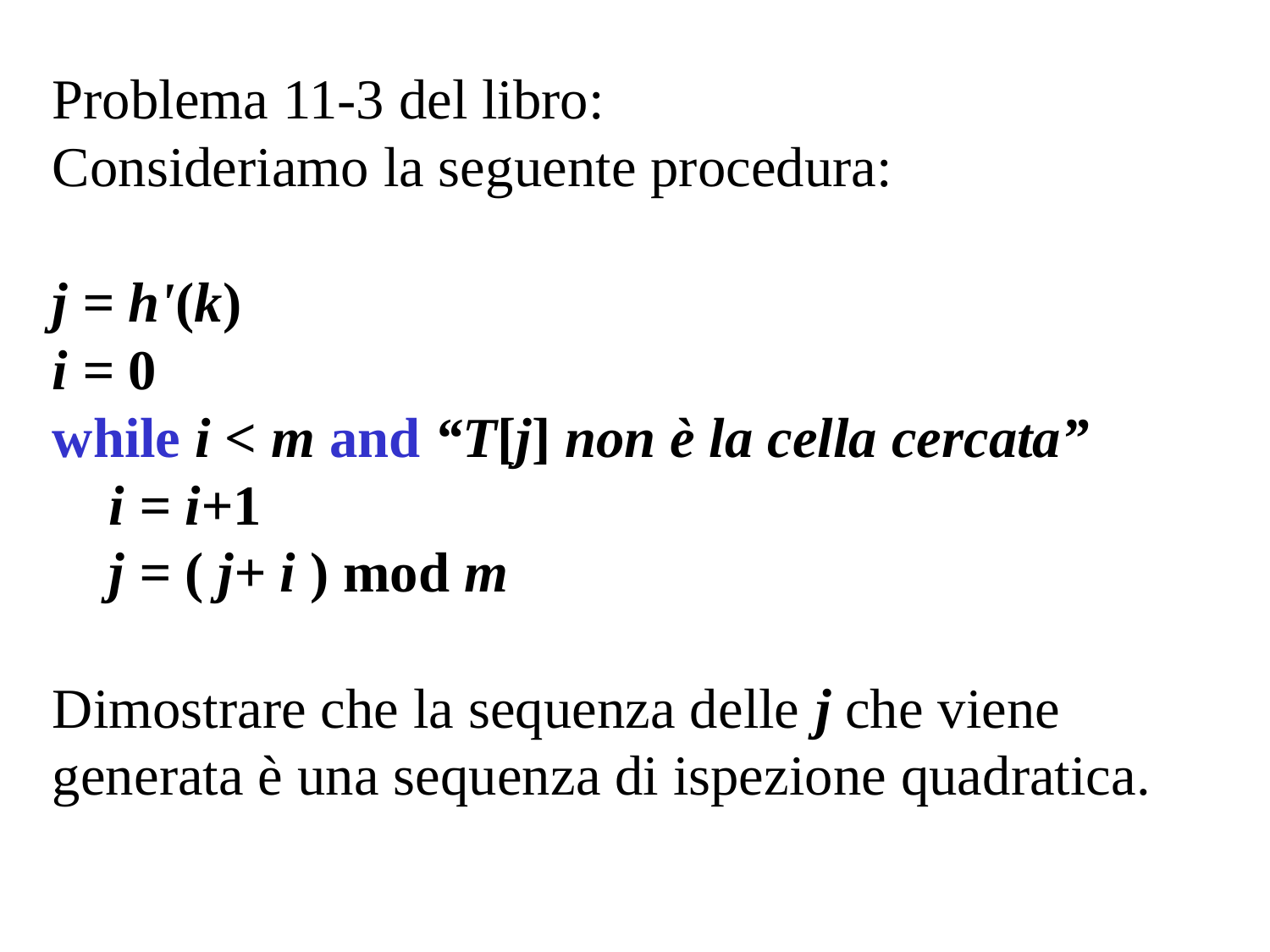

Problema 11-3 del libro:
Consideriamo la seguente procedura:

j = h'(k)
i = 0
while i < m and “T[j] non è la cella cercata”
    i = i+1
    j = ( j+ i ) mod m

Dimostrare che la sequenza delle j che viene generata è una sequenza di ispezione quadratica.